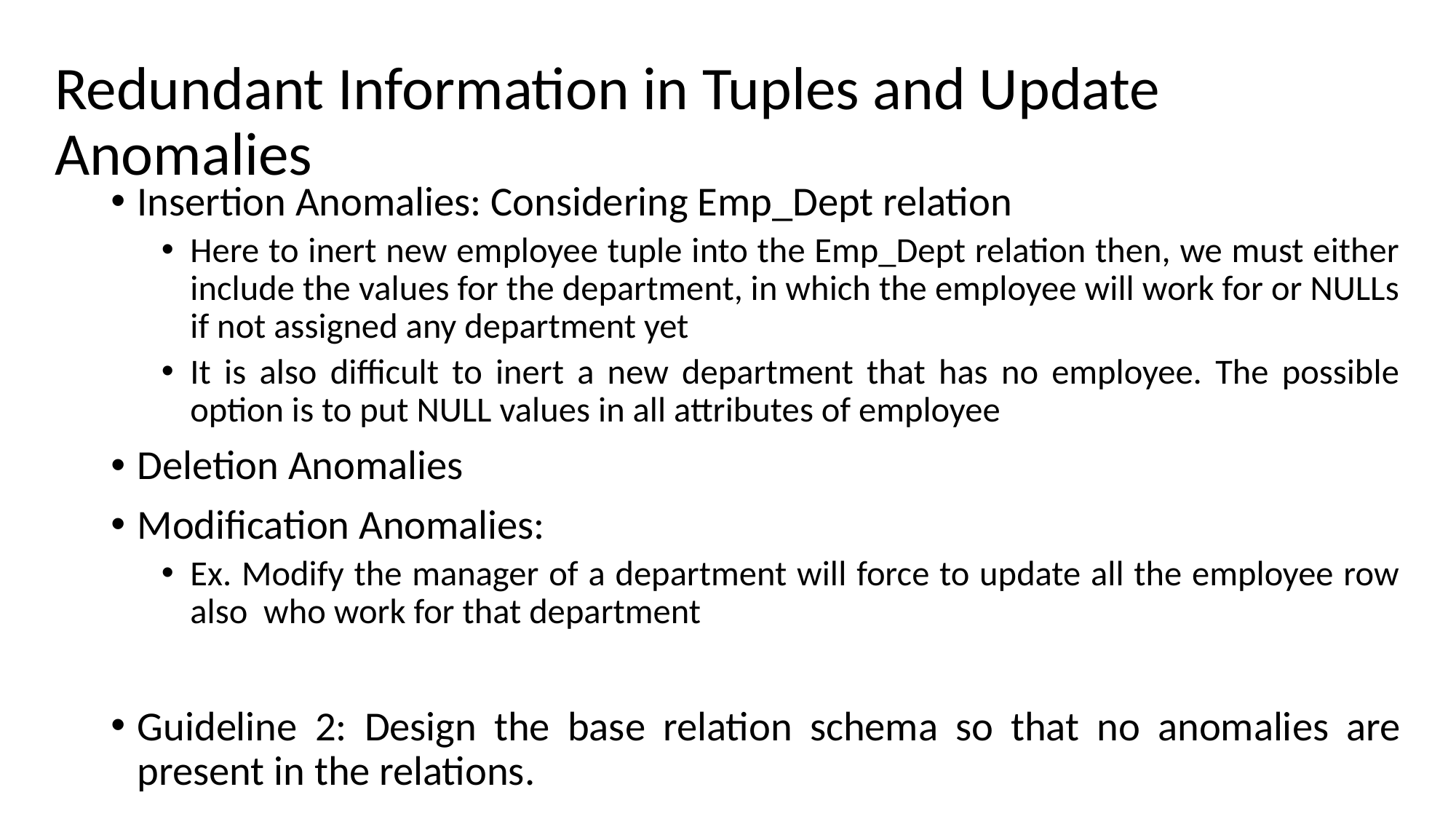

# Redundant Information in Tuples and Update Anomalies
Insertion Anomalies: Considering Emp_Dept relation
Here to inert new employee tuple into the Emp_Dept relation then, we must either include the values for the department, in which the employee will work for or NULLs if not assigned any department yet
It is also difficult to inert a new department that has no employee. The possible option is to put NULL values in all attributes of employee
Deletion Anomalies
Modification Anomalies:
Ex. Modify the manager of a department will force to update all the employee row also  who work for that department

Guideline 2: Design the base relation schema so that no anomalies are present in the relations.